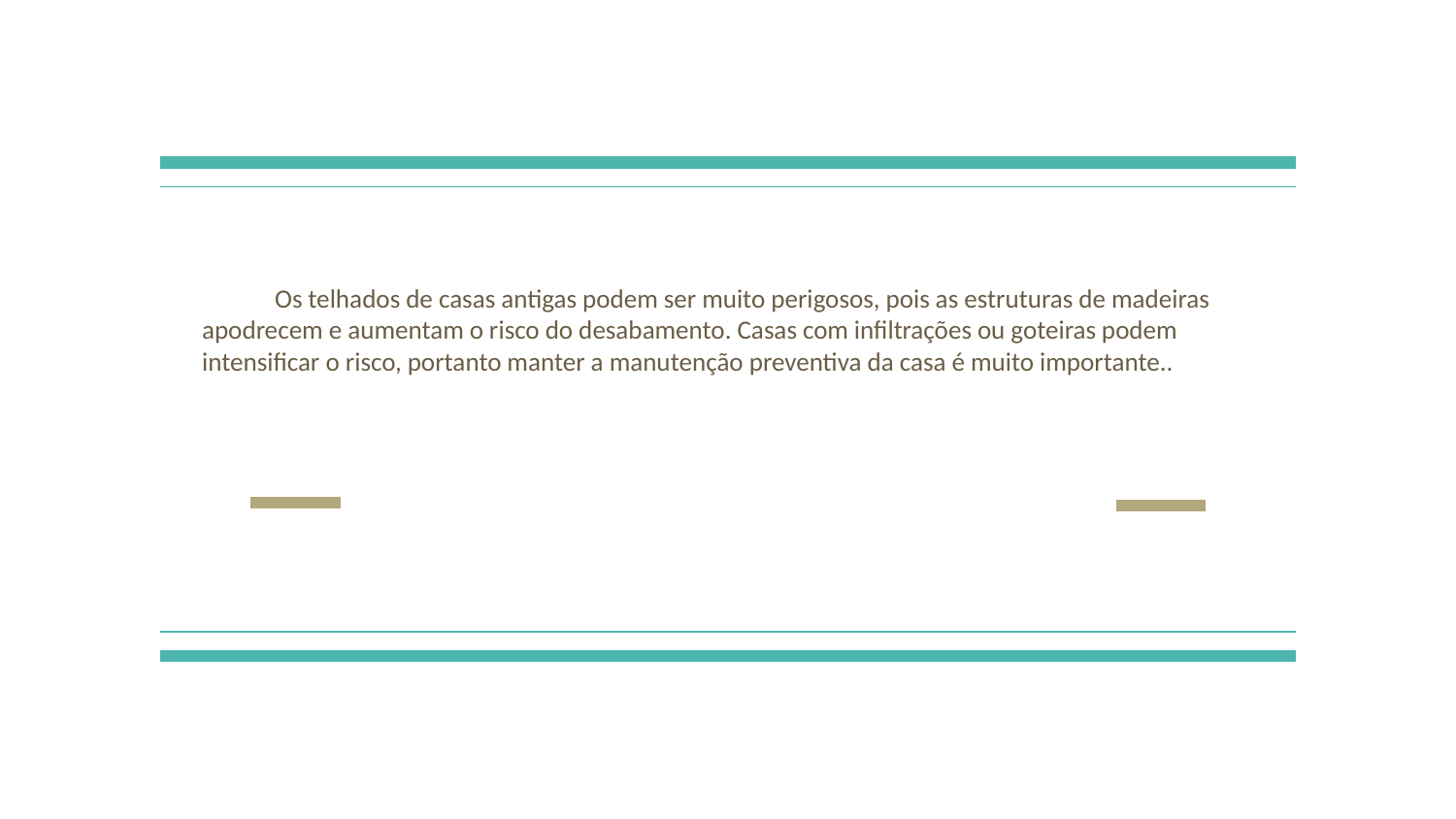

Os telhados de casas antigas podem ser muito perigosos, pois as estruturas de madeiras apodrecem e aumentam o risco do desabamento. Casas com infiltrações ou goteiras podem intensificar o risco, portanto manter a manutenção preventiva da casa é muito importante..